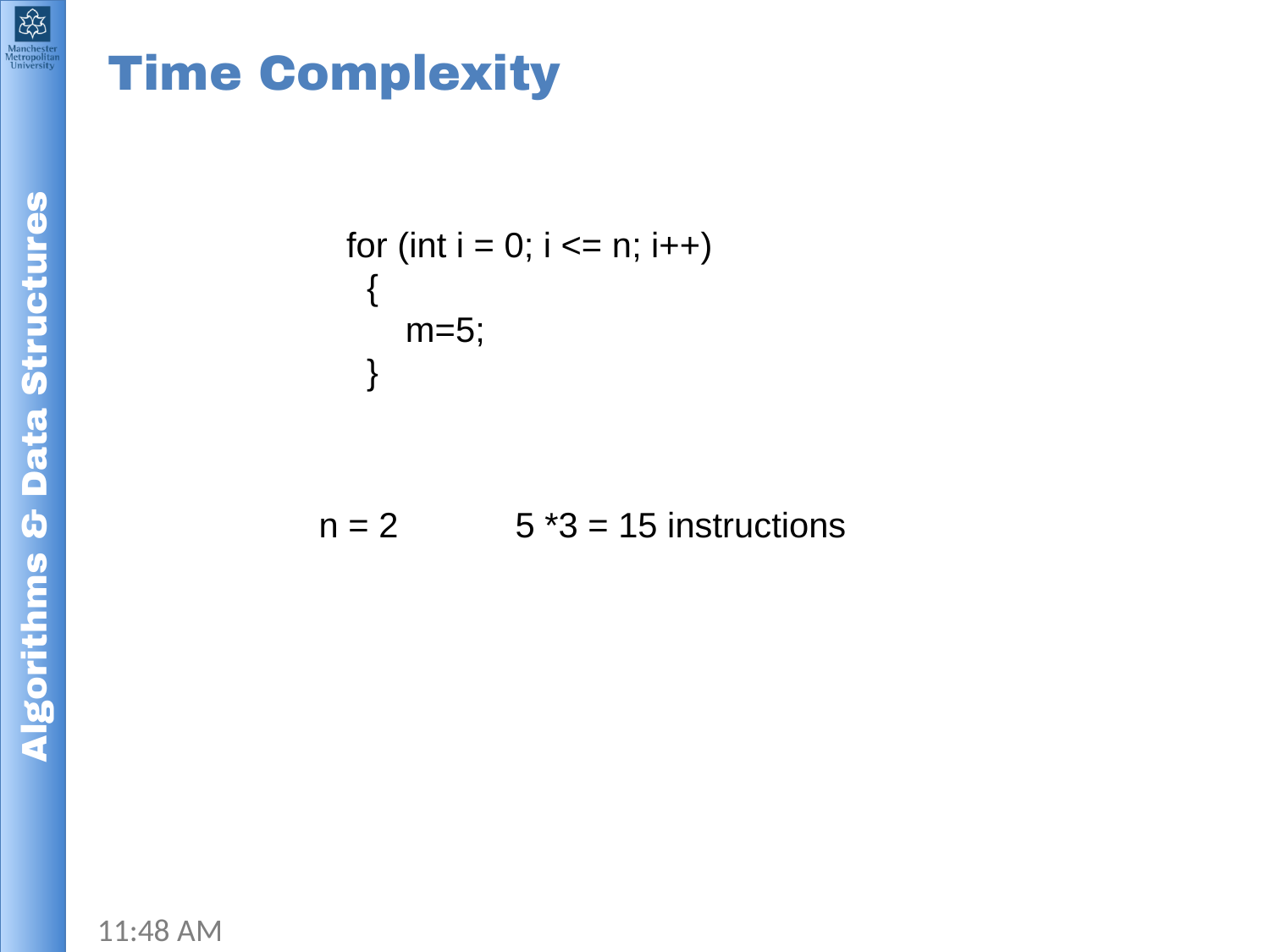

# Time Complexity
 for (int i = 0; i <= n; i++)
   {
       m=5;
   }
n = 2            5 *3 = 15 instructions